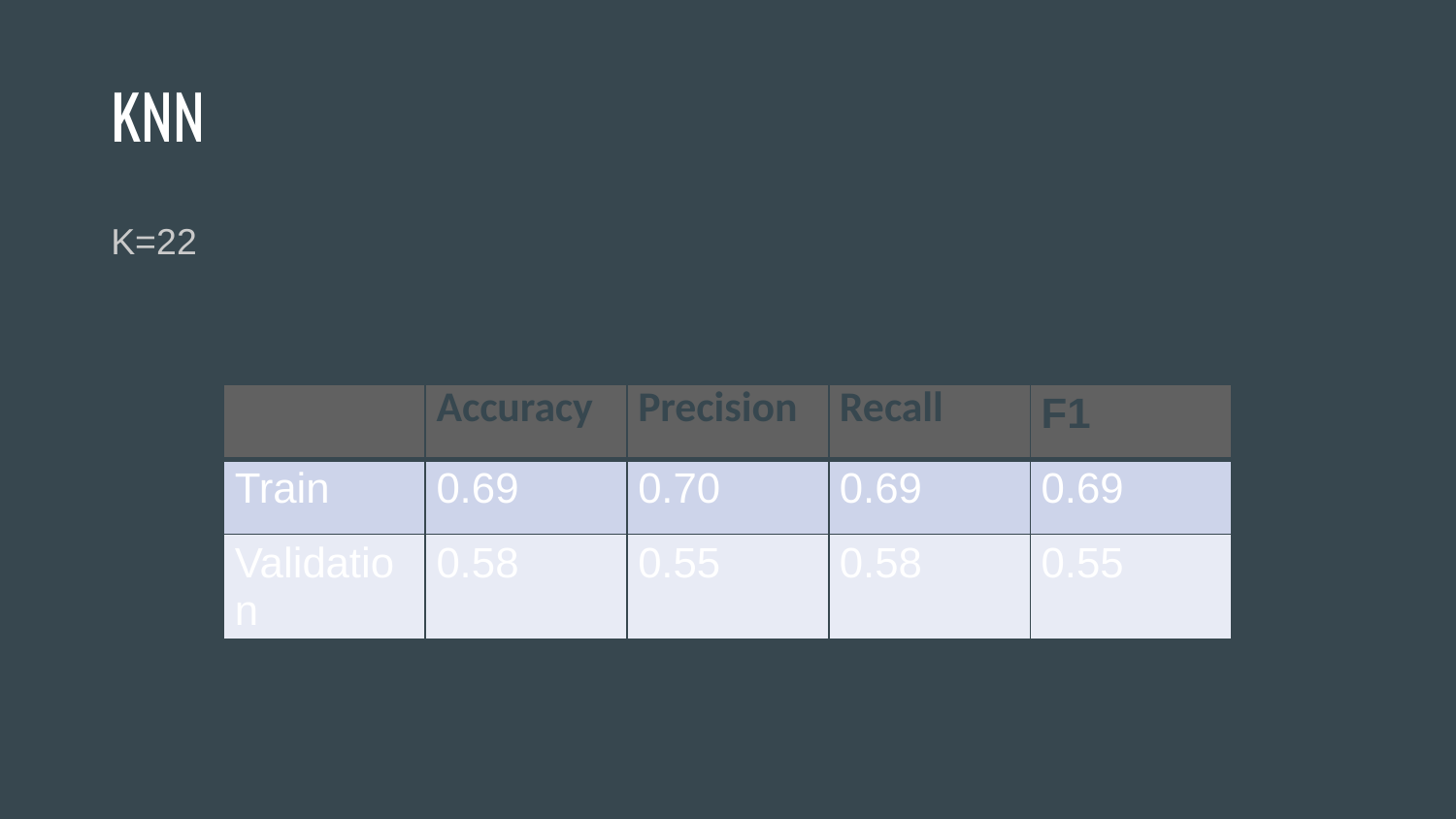

# KNN
K=22
|  | Accuracy | Precision | Recall | F1 |
| --- | --- | --- | --- | --- |
| Train | 0.69 | 0.70 | 0.69 | 0.69 |
| Validation | 0.58 | 0.55 | 0.58 | 0.55 |